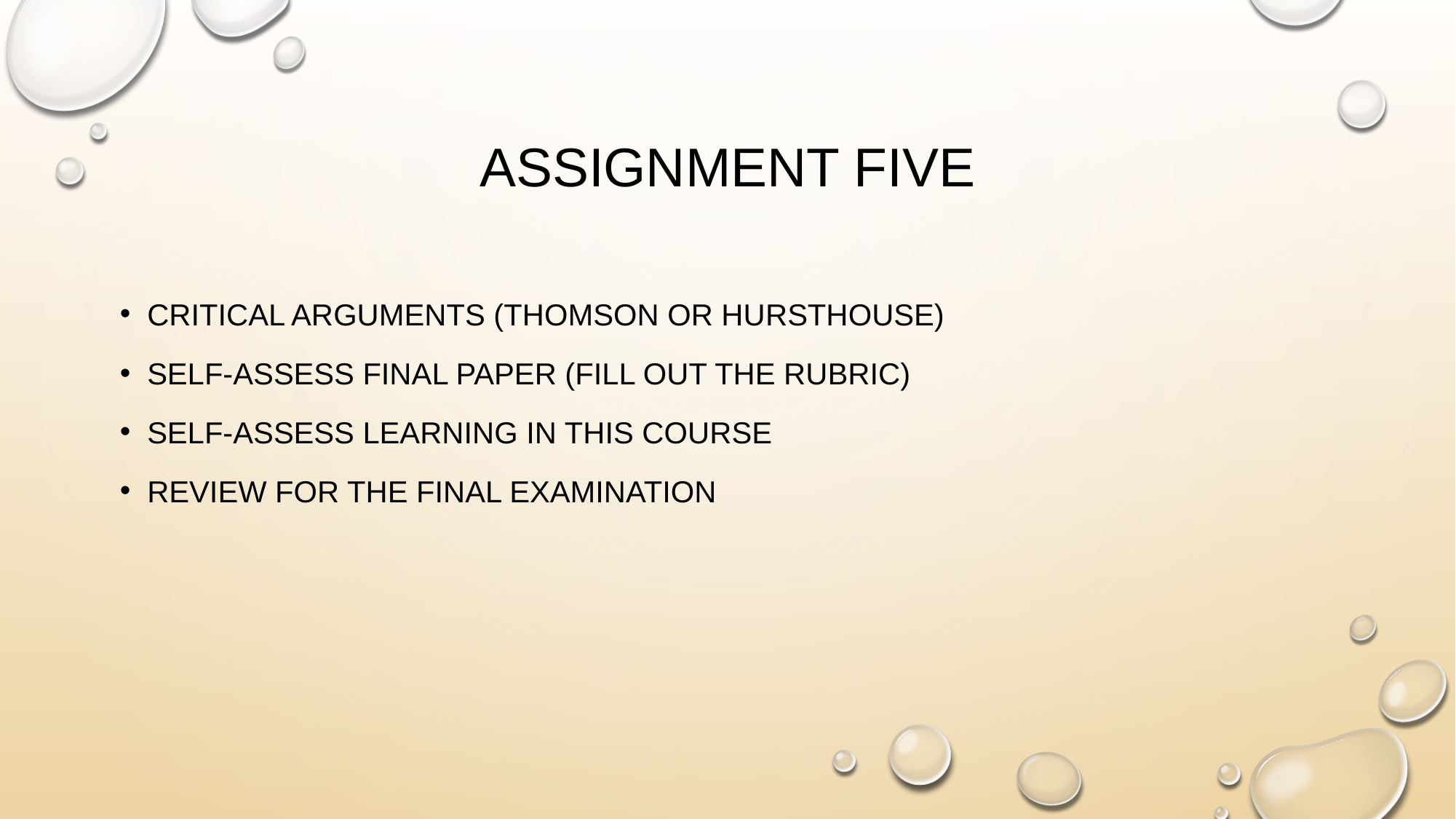

# Assignment five
Critical arguments (Thomson or Hursthouse)
Self-assess final paper (fill out the rubric)
Self-assess learning in this course
Review for the final examination